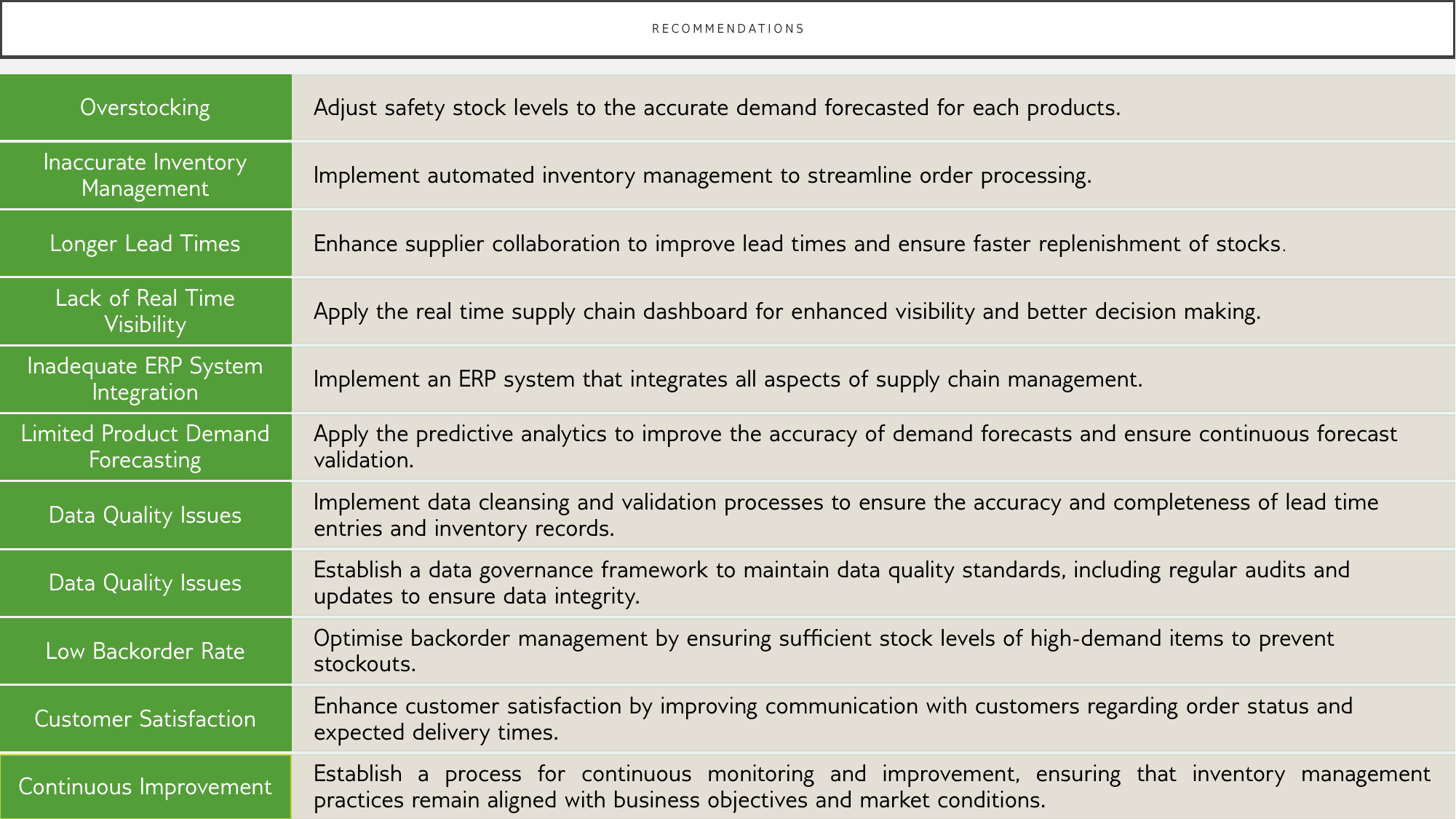

# Recommendations
Adjust safety stock levels to the accurate demand forecasted for each products.
Overstocking
Implement automated inventory management to streamline order processing.
Inaccurate Inventory Management
Enhance supplier collaboration to improve lead times and ensure faster replenishment of stocks.
Longer Lead Times
Apply the real time supply chain dashboard for enhanced visibility and better decision making.
Lack of Real Time Visibility
Implement an ERP system that integrates all aspects of supply chain management.
Inadequate ERP System Integration
Apply the predictive analytics to improve the accuracy of demand forecasts and ensure continuous forecast validation.
Limited Product Demand Forecasting
Implement data cleansing and validation processes to ensure the accuracy and completeness of lead time entries and inventory records.
Data Quality Issues
Establish a data governance framework to maintain data quality standards, including regular audits and updates to ensure data integrity.
Data Quality Issues
Optimise backorder management by ensuring sufficient stock levels of high-demand items to prevent stockouts.
Low Backorder Rate
Enhance customer satisfaction by improving communication with customers regarding order status and expected delivery times.
Customer Satisfaction
Establish a process for continuous monitoring and improvement, ensuring that inventory management practices remain aligned with business objectives and market conditions.
Continuous Improvement